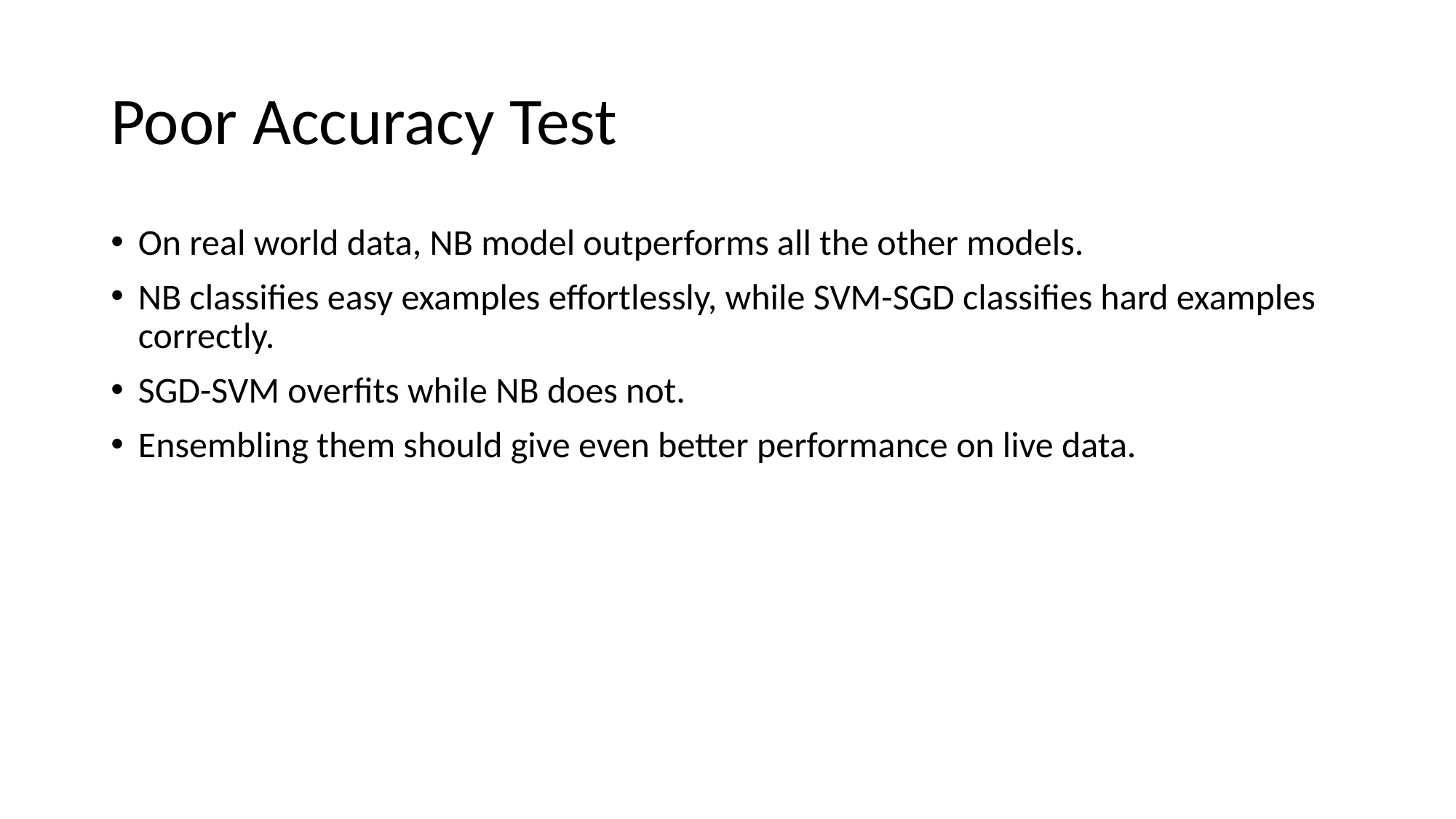

# Poor Accuracy Test
On real world data, NB model outperforms all the other models.
NB classifies easy examples effortlessly, while SVM-SGD classifies hard examples correctly.
SGD-SVM overfits while NB does not.
Ensembling them should give even better performance on live data.